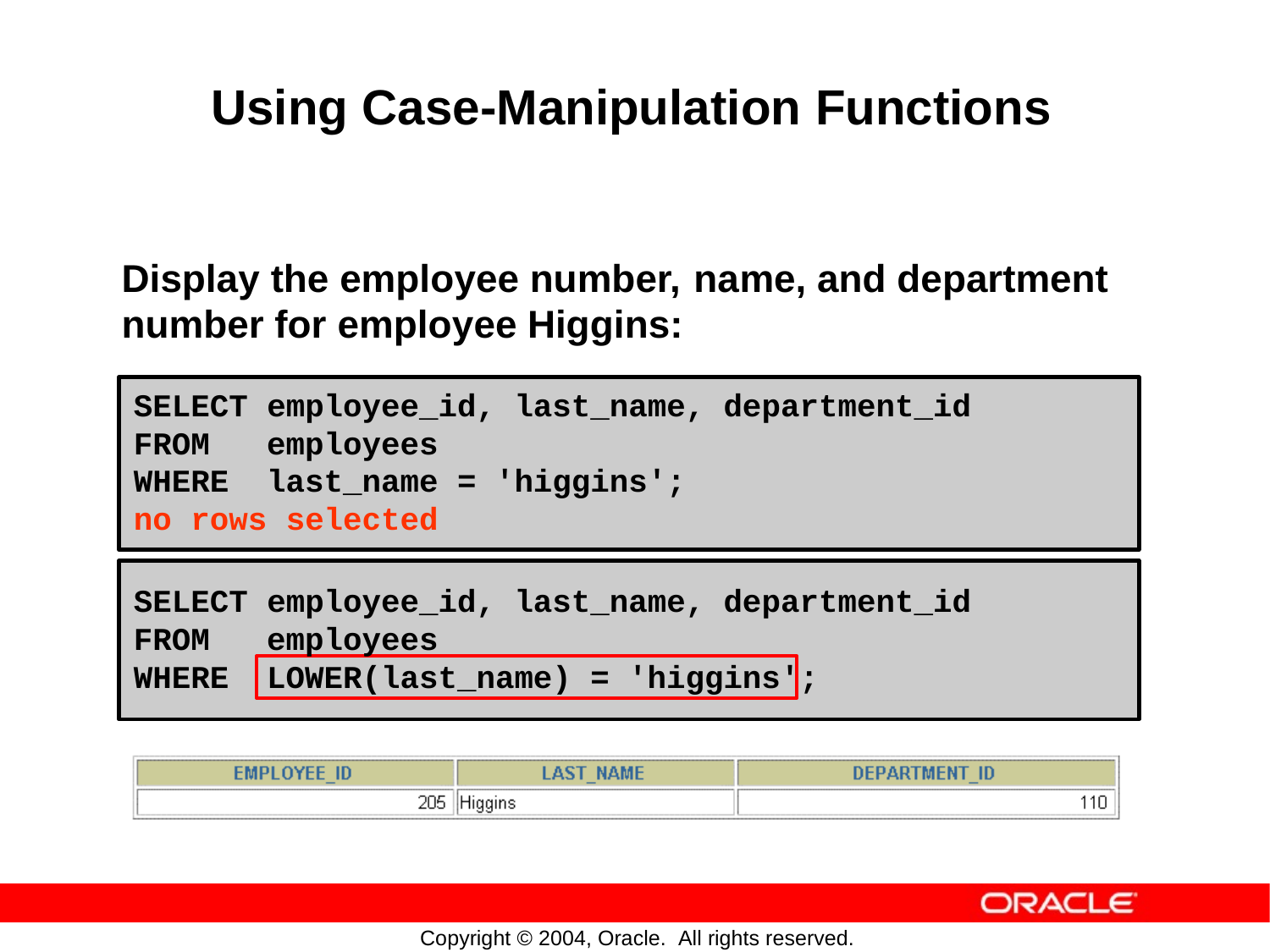

Using Case-Manipulation
Functions
Display the employee number,
name,
and
department
number
for
employee
Higgins:

SELECT employee_id, last_name, department_id
FROM  employees
WHERE last_name = 'higgins';
no rows selected

SELECT employee_id, last_name, department_id
FROM  employees
WHERE LOWER(last_name) = 'higgins';

Copyright © 2004, Oracle.  All rights reserved.